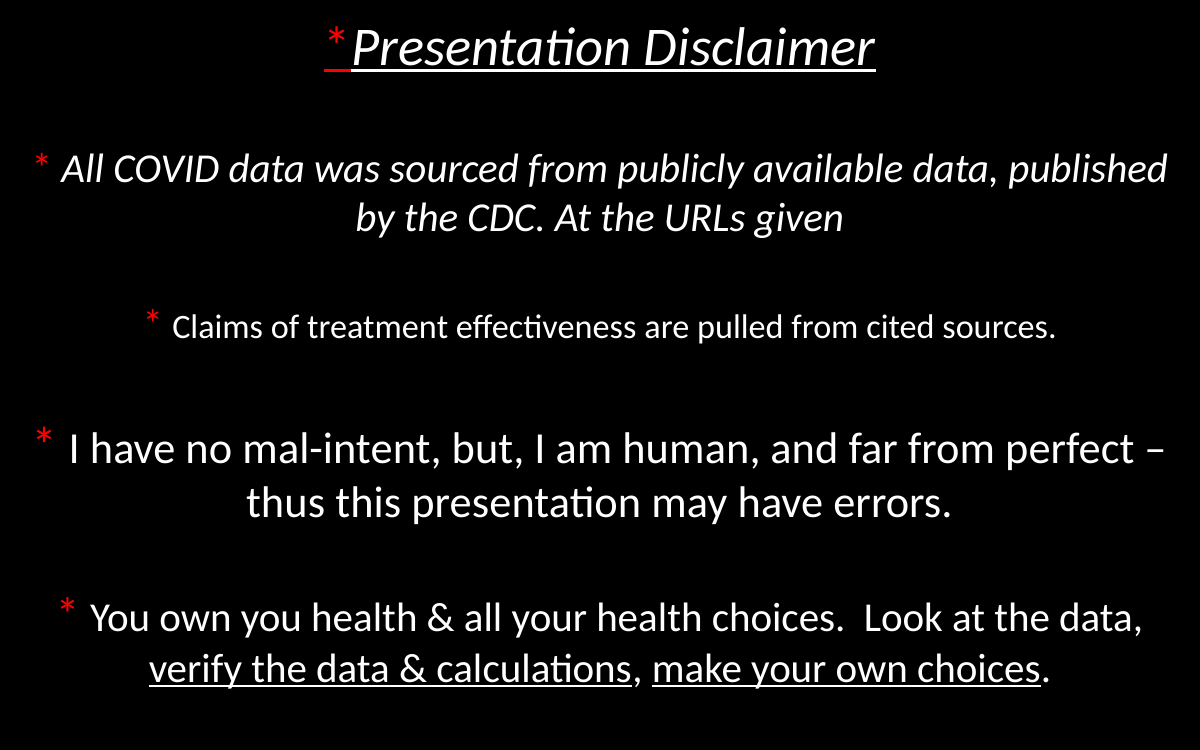

*Presentation Disclaimer

* All COVID data was sourced from publicly available data, published by the CDC. At the URLs given
* Claims of treatment effectiveness are pulled from cited sources.

* I have no mal-intent, but, I am human, and far from perfect – thus this presentation may have errors.
* You own you health & all your health choices.  Look at the data, verify the data & calculations, make your own choices.